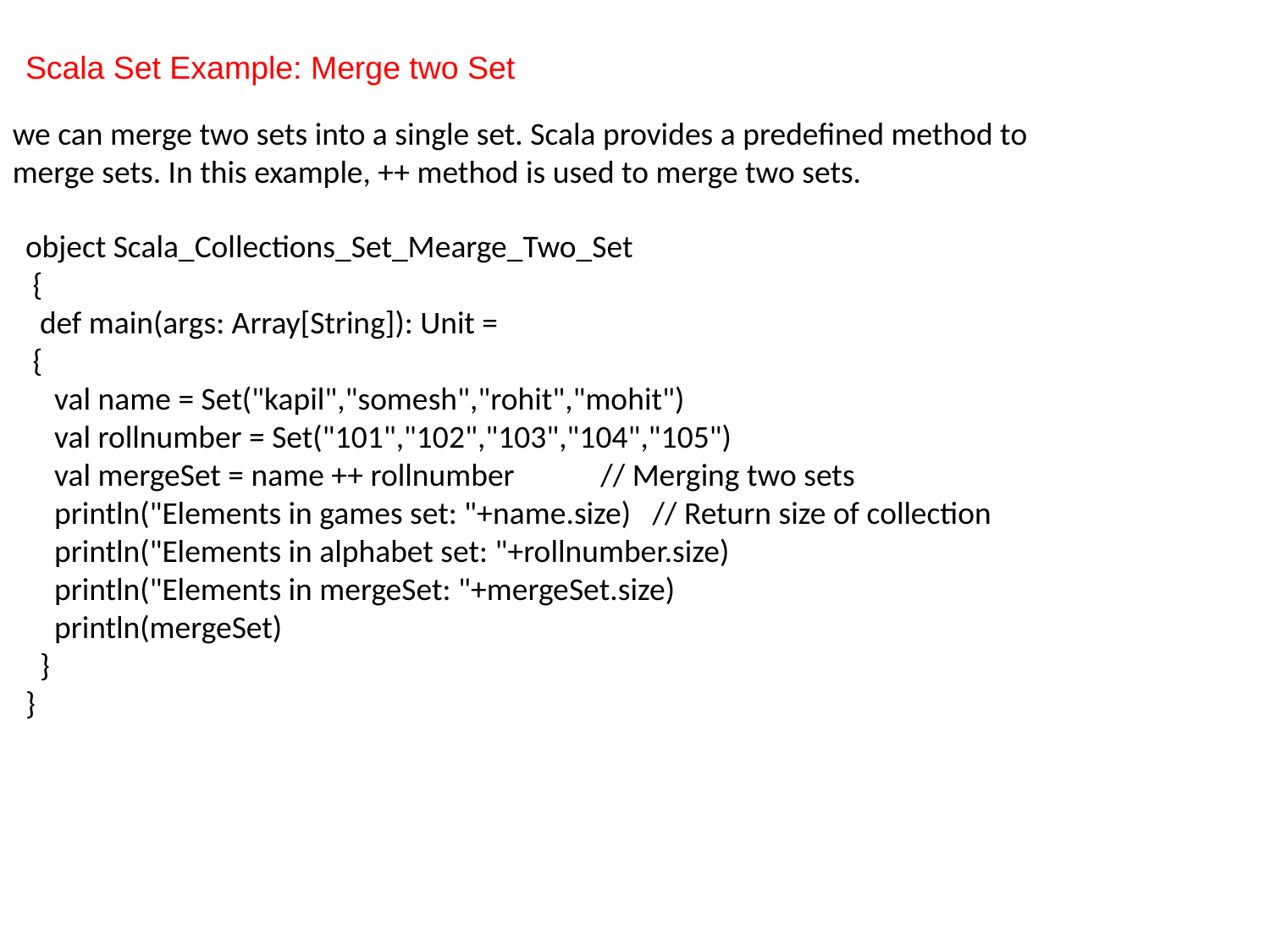

Scala Set Example: Merge two Set
we can merge two sets into a single set. Scala provides a predefined method to merge sets. In this example, ++ method is used to merge two sets.
object Scala_Collections_Set_Mearge_Two_Set
 {
  def main(args: Array[String]): Unit =
 {
    val name = Set("kapil","somesh","rohit","mohit")
    val rollnumber = Set("101","102","103","104","105")
    val mergeSet = name ++ rollnumber            // Merging two sets
    println("Elements in games set: "+name.size)   // Return size of collection
    println("Elements in alphabet set: "+rollnumber.size)
    println("Elements in mergeSet: "+mergeSet.size)
    println(mergeSet)
  }
}